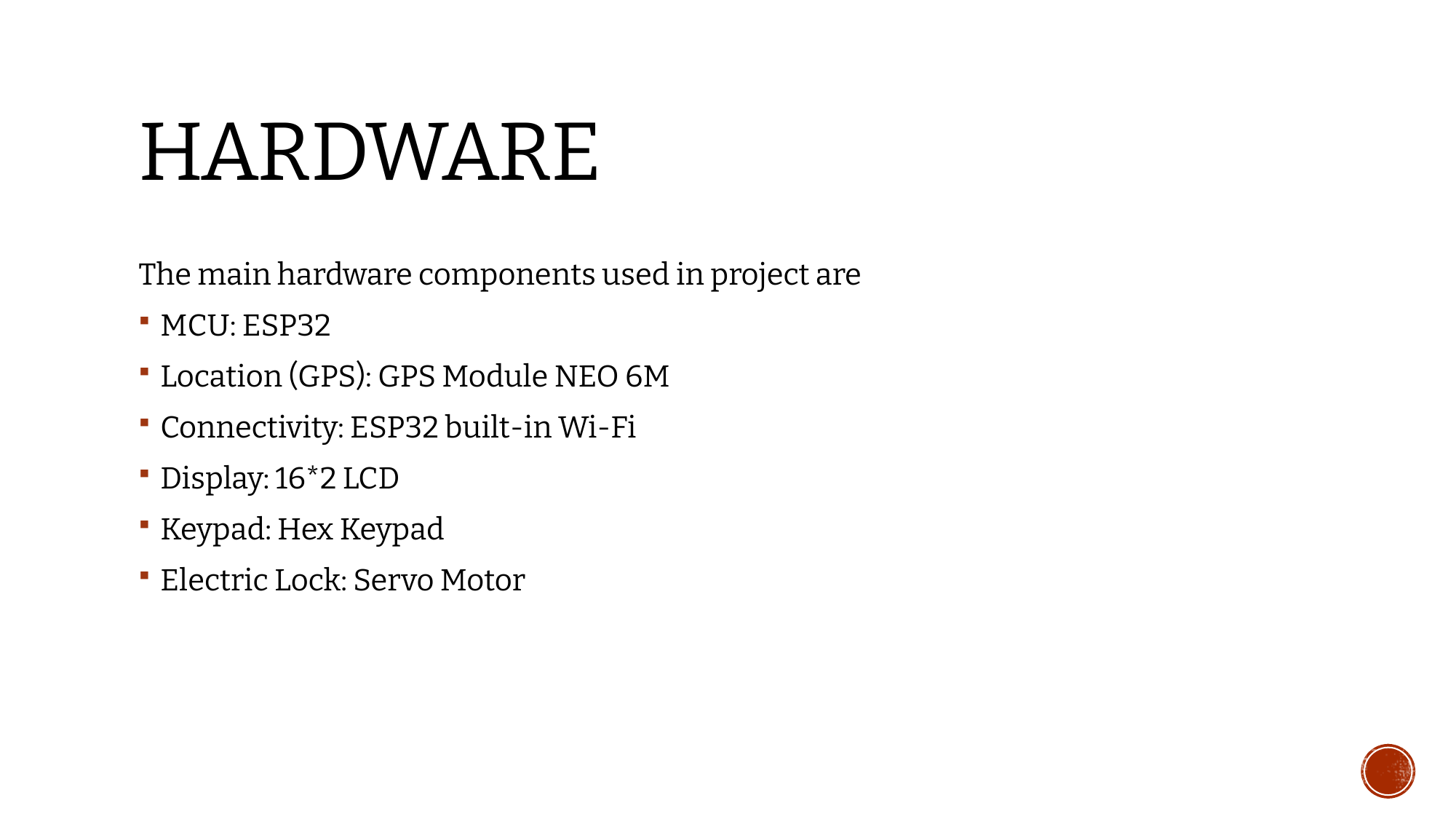

# Hardware
The main hardware components used in project are
MCU: ESP32
Location (GPS): GPS Module NEO 6M
Connectivity: ESP32 built-in Wi-Fi
Display: 16*2 LCD
Keypad: Hex Keypad
Electric Lock: Servo Motor